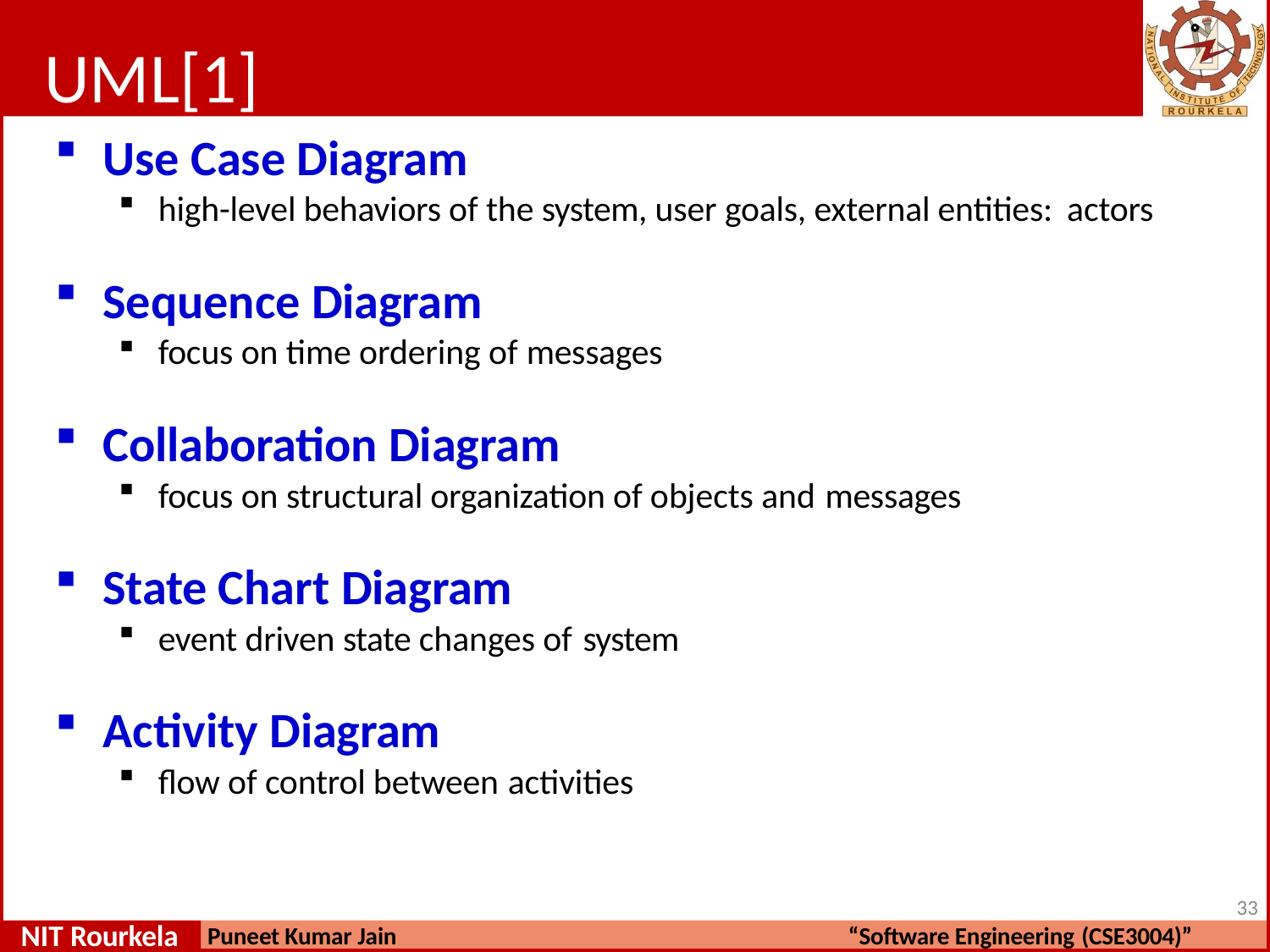

# UML[1]
Use Case Diagram
high-level behaviors of the system, user goals, external entities: actors

Sequence Diagram
focus on time ordering of messages

Collaboration Diagram
focus on structural organization of objects and messages

State Chart Diagram
event driven state changes of system

Activity Diagram
flow of control between activities
33
NIT Rourkela
Puneet Kumar Jain
“Software Engineering (CSE3004)”